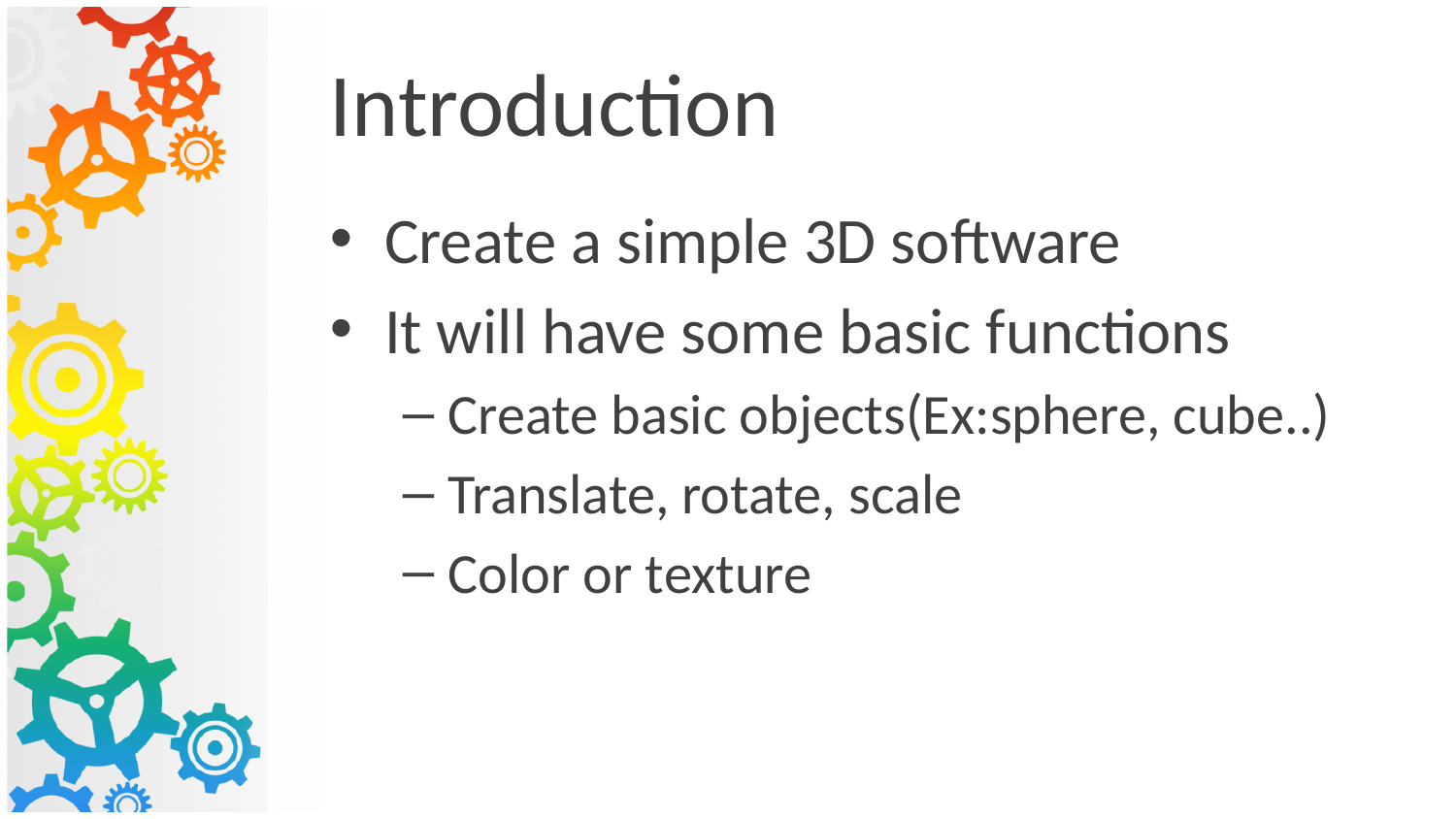

# Introduction
Create a simple 3D software
It will have some basic functions
Create basic objects(Ex:sphere, cube..)
Translate, rotate, scale
Color or texture